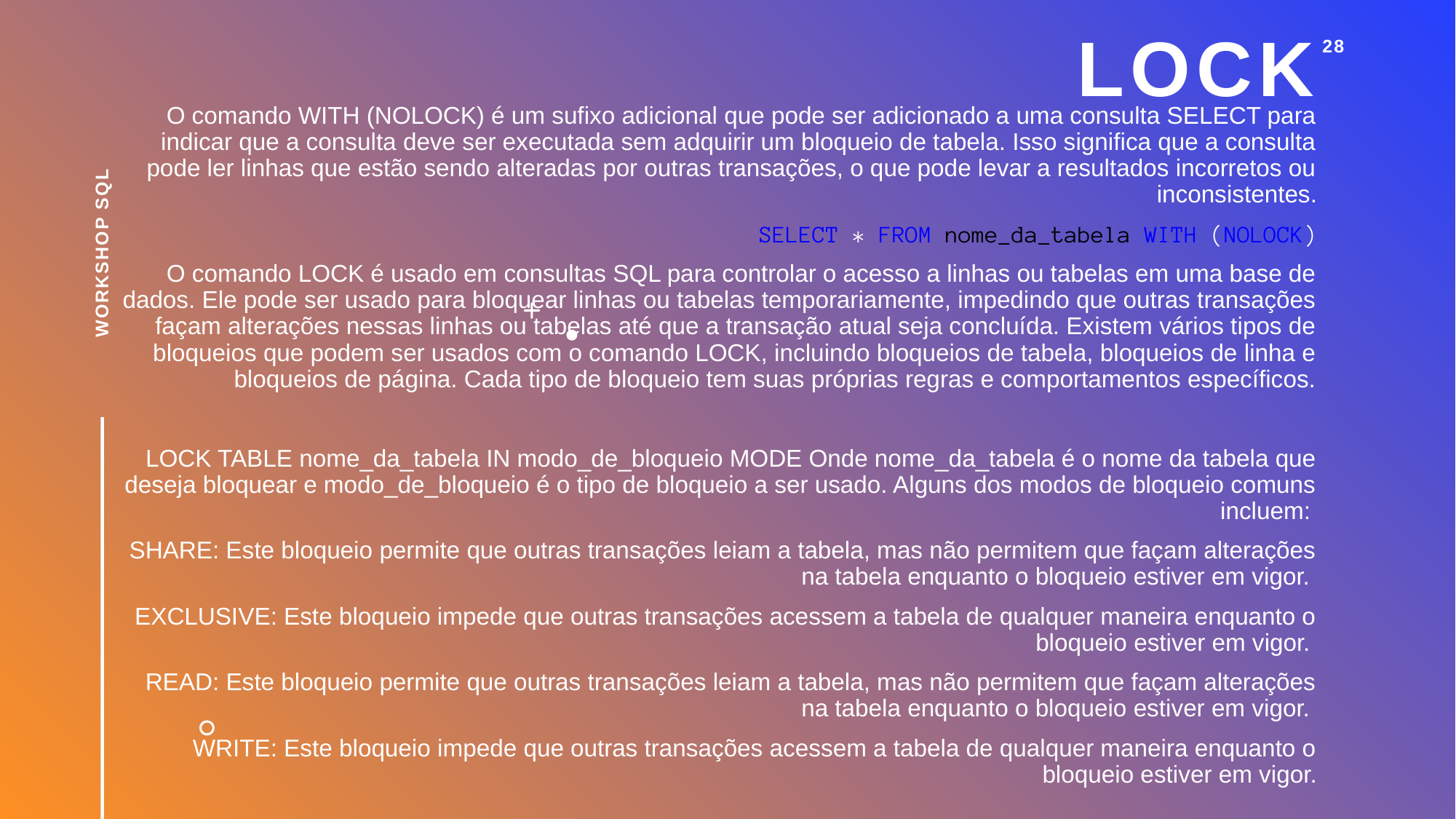

# lock
28
O comando WITH (NOLOCK) é um sufixo adicional que pode ser adicionado a uma consulta SELECT para indicar que a consulta deve ser executada sem adquirir um bloqueio de tabela. Isso significa que a consulta pode ler linhas que estão sendo alteradas por outras transações, o que pode levar a resultados incorretos ou inconsistentes.
SELECT * FROM nome_da_tabela WITH (NOLOCK)
O comando LOCK é usado em consultas SQL para controlar o acesso a linhas ou tabelas em uma base de dados. Ele pode ser usado para bloquear linhas ou tabelas temporariamente, impedindo que outras transações façam alterações nessas linhas ou tabelas até que a transação atual seja concluída. Existem vários tipos de bloqueios que podem ser usados com o comando LOCK, incluindo bloqueios de tabela, bloqueios de linha e bloqueios de página. Cada tipo de bloqueio tem suas próprias regras e comportamentos específicos.

LOCK TABLE nome_da_tabela IN modo_de_bloqueio MODE Onde nome_da_tabela é o nome da tabela que deseja bloquear e modo_de_bloqueio é o tipo de bloqueio a ser usado. Alguns dos modos de bloqueio comuns incluem:
SHARE: Este bloqueio permite que outras transações leiam a tabela, mas não permitem que façam alterações na tabela enquanto o bloqueio estiver em vigor.
EXCLUSIVE: Este bloqueio impede que outras transações acessem a tabela de qualquer maneira enquanto o bloqueio estiver em vigor.
READ: Este bloqueio permite que outras transações leiam a tabela, mas não permitem que façam alterações na tabela enquanto o bloqueio estiver em vigor.
WRITE: Este bloqueio impede que outras transações acessem a tabela de qualquer maneira enquanto o bloqueio estiver em vigor.
WORKSHOP SQL